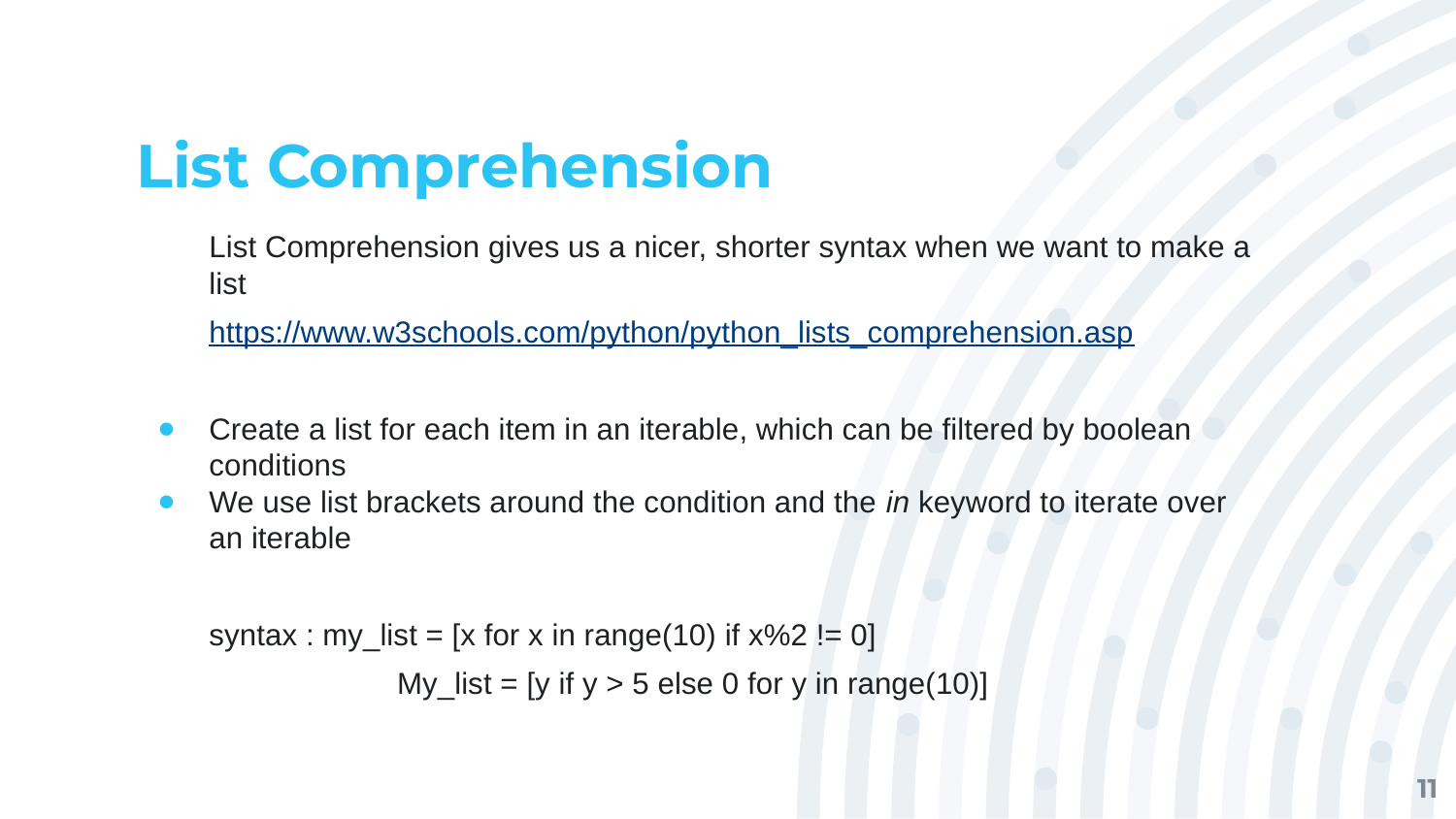

# List Comprehension
List Comprehension gives us a nicer, shorter syntax when we want to make a list
https://www.w3schools.com/python/python_lists_comprehension.asp

Create a list for each item in an iterable, which can be filtered by boolean conditions
We use list brackets around the condition and the in keyword to iterate over an iterable

syntax : my_list = [x for x in range(10) if x%2 != 0]
	     My_list = [y if y > 5 else 0 for y in range(10)]

11